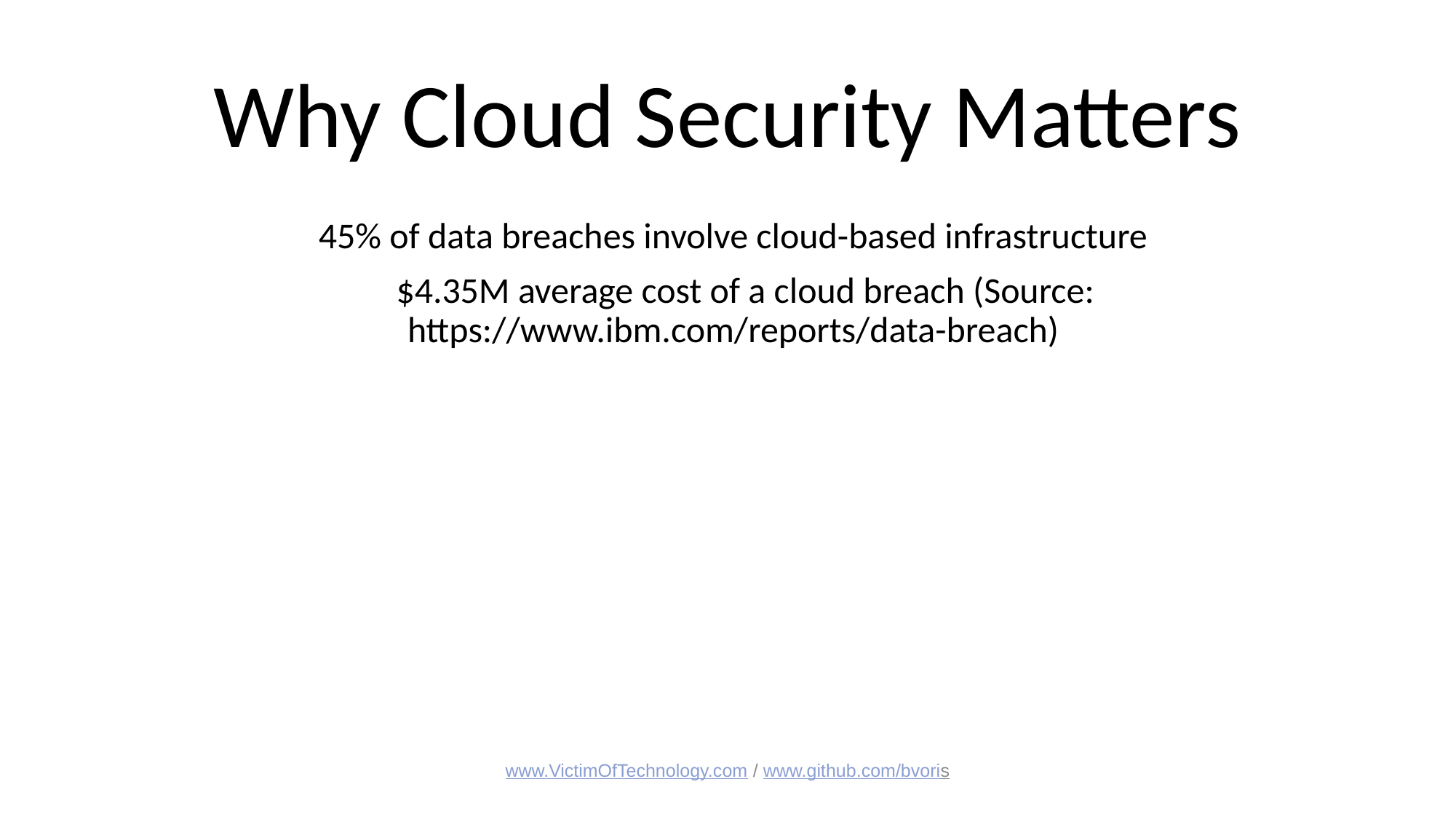

# Why Cloud Security Matters
45% of data breaches involve cloud-based infrastructure
   $4.35M average cost of a cloud breach (Source: https://www.ibm.com/reports/data-breach)
www.VictimOfTechnology.com / www.github.com/bvoris